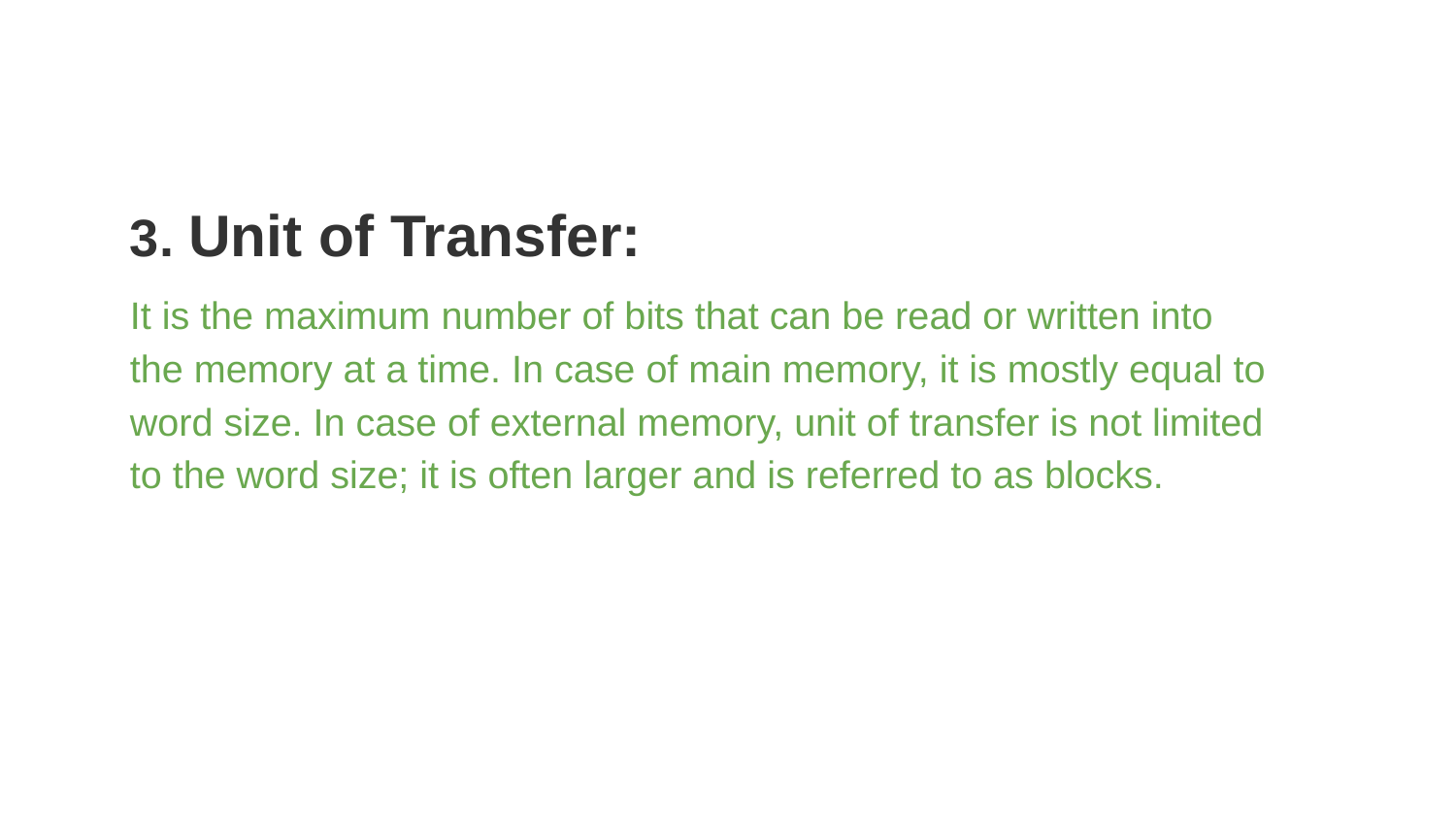

3. Unit of Transfer:
It is the maximum number of bits that can be read or written into the memory at a time. In case of main memory, it is mostly equal to word size. In case of external memory, unit of transfer is not limited to the word size; it is often larger and is referred to as blocks.